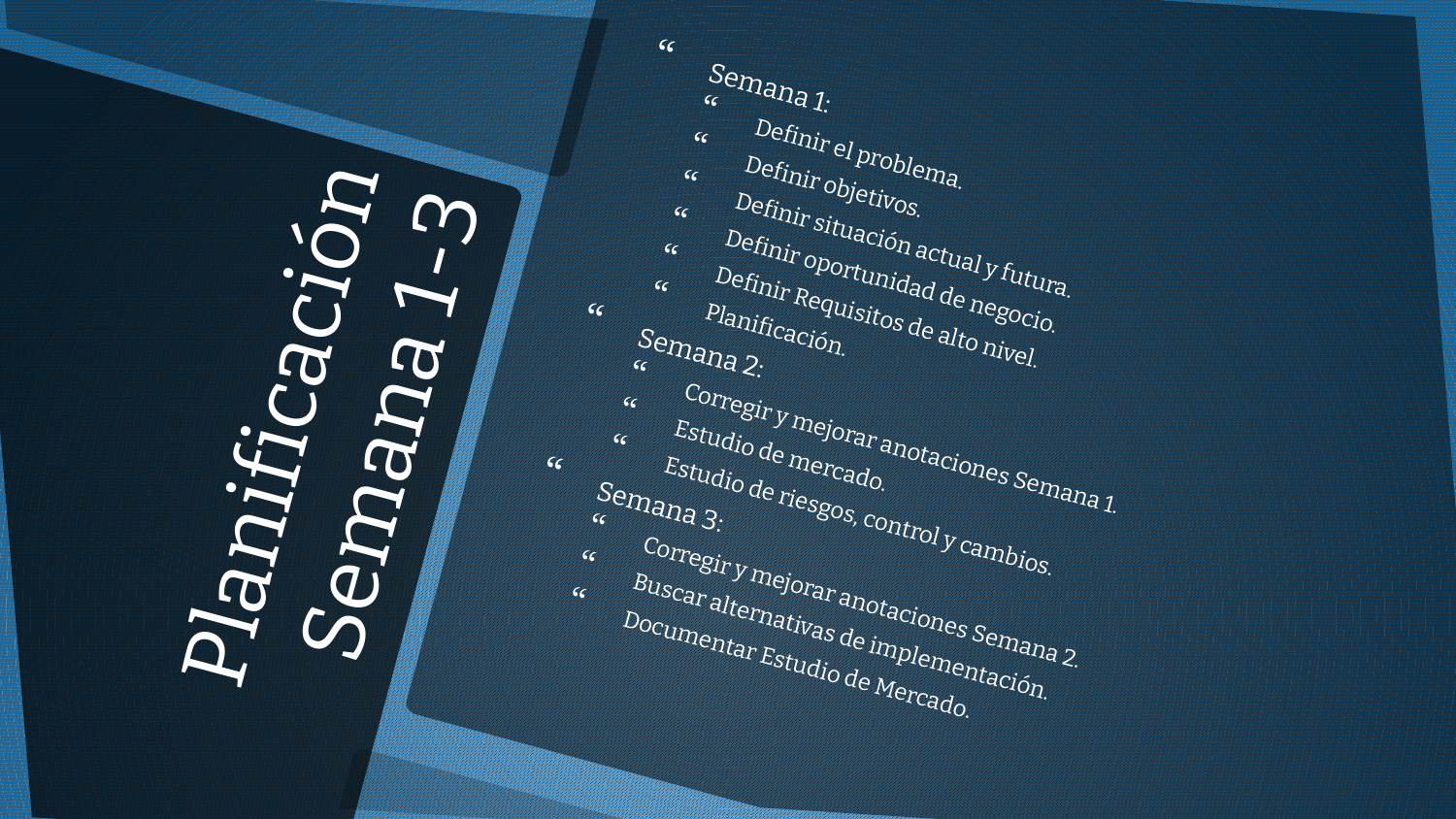

Semana 1:
Definir el problema.
Definir objetivos.
Definir situación actual y futura.
Definir oportunidad de negocio.
Definir Requisitos de alto nivel.
Planificación.
Semana 2:
Corregir y mejorar anotaciones Semana 1.
Estudio de mercado.
Estudio de riesgos, control y cambios.
Semana 3:
Corregir y mejorar anotaciones Semana 2.
Buscar alternativas de implementación.
Documentar Estudio de Mercado.

# Planificación Semana 1-3